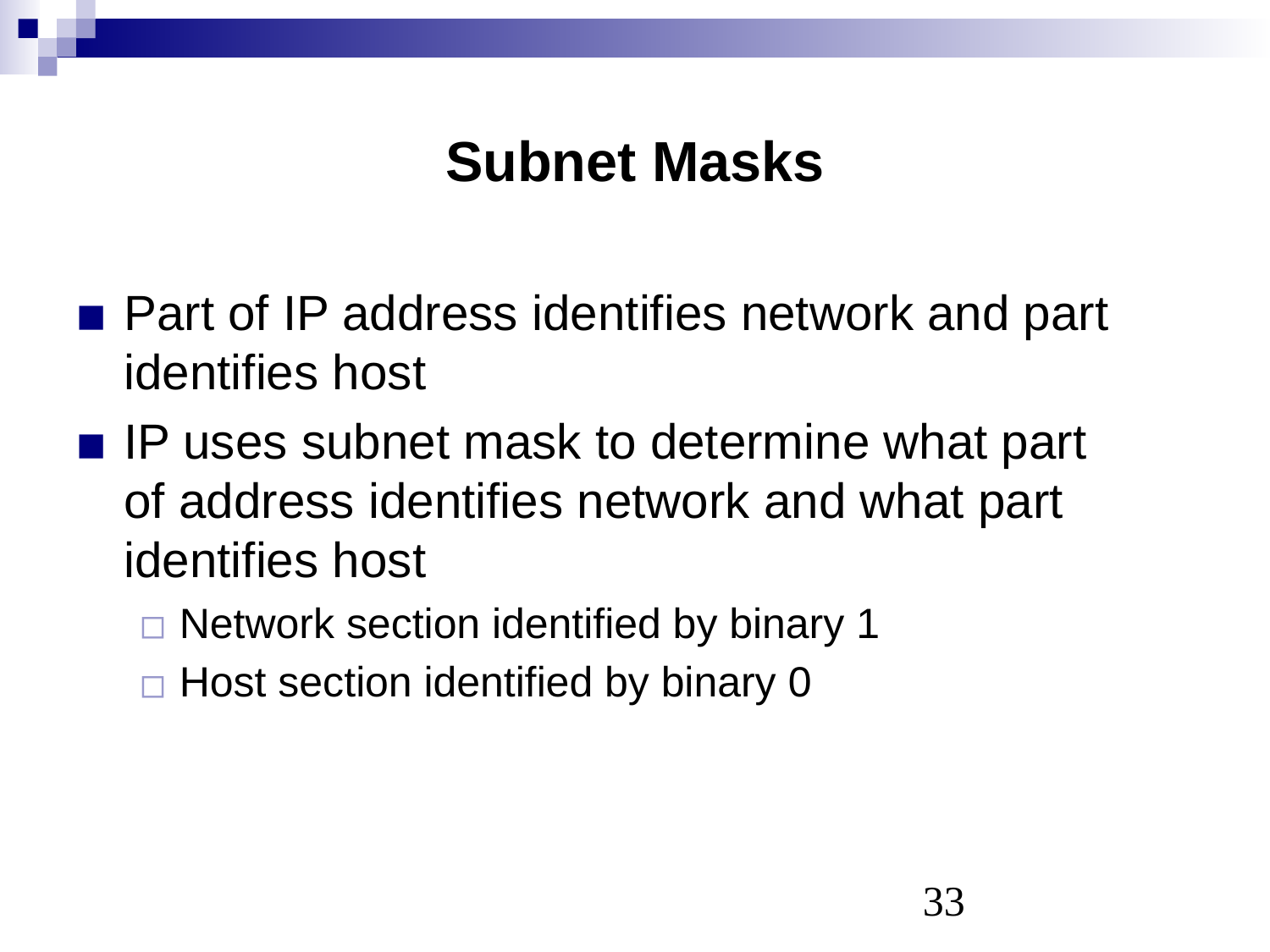

# Subnet Masks
Part of IP address identifies network and part identifies host
IP uses subnet mask to determine what part
of address identifies network and what part identifies host
Network section identified by binary 1
Host section identified by binary 0
33